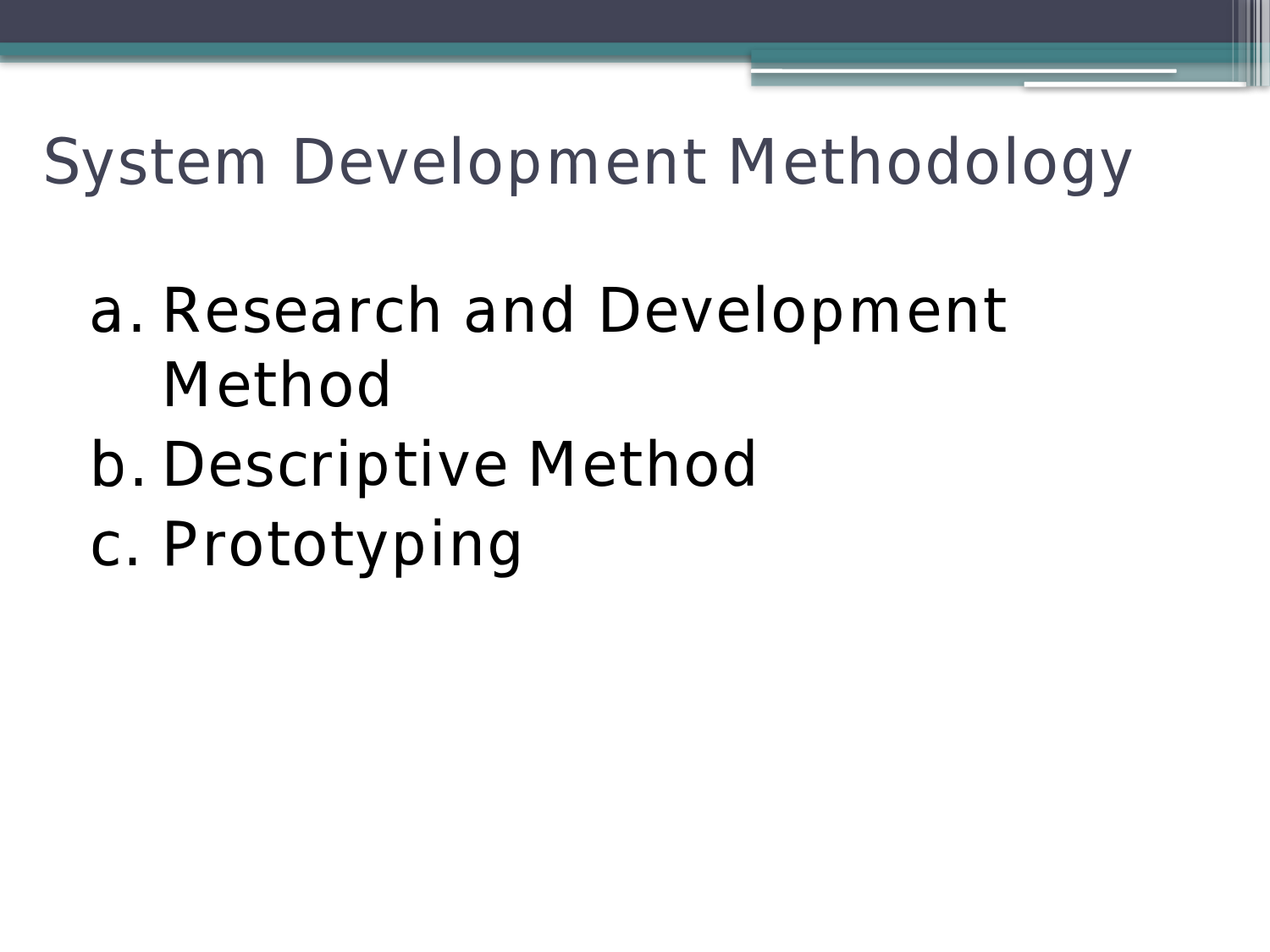

# System Development Methodology
Research and Development Method
Descriptive Method
Prototyping